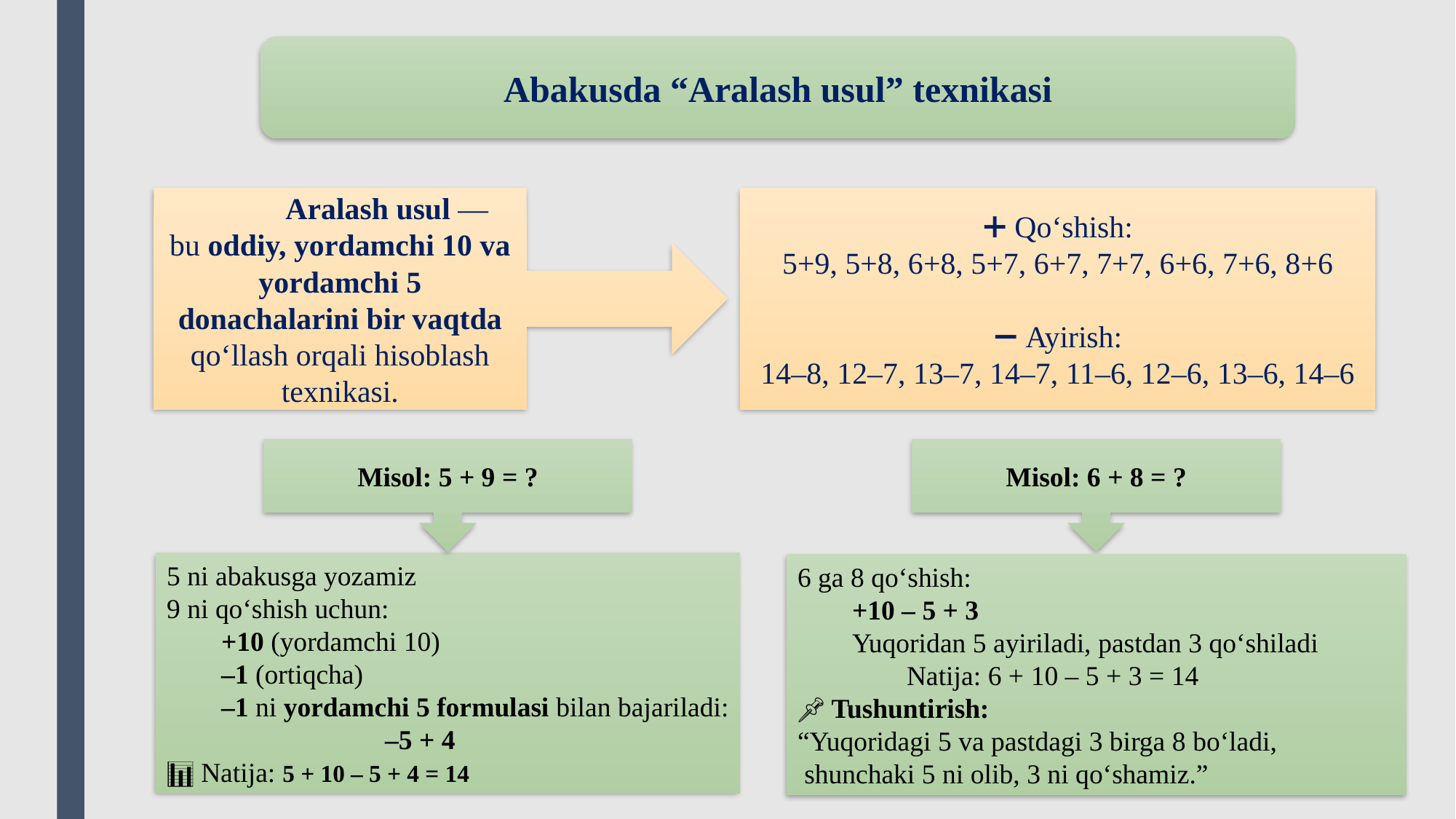

Abakusda “Aralash usul” texnikasi
	Aralash usul — 	bu oddiy, yordamchi 10 va yordamchi 5 donachalarini bir vaqtda qo‘llash orqali hisoblash texnikasi.
➕ Qo‘shish:
5+9, 5+8, 6+8, 5+7, 6+7, 7+7, 6+6, 7+6, 8+6

➖ Ayirish:
14–8, 12–7, 13–7, 14–7, 11–6, 12–6, 13–6, 14–6
Misol: 5 + 9 = ?
Misol: 6 + 8 = ?
5 ni abakusga yozamiz
9 ni qo‘shish uchun:
+10 (yordamchi 10)
–1 (ortiqcha)
–1 ni yordamchi 5 formulasi bilan bajariladi:
–5 + 4
📊 Natija: 5 + 10 – 5 + 4 = 14
6 ga 8 qo‘shish:
+10 – 5 + 3
Yuqoridan 5 ayiriladi, pastdan 3 qo‘shiladi
	Natija: 6 + 10 – 5 + 3 = 14
📌 Tushuntirish:
“Yuqoridagi 5 va pastdagi 3 birga 8 bo‘ladi,
 shunchaki 5 ni olib, 3 ni qo‘shamiz.”